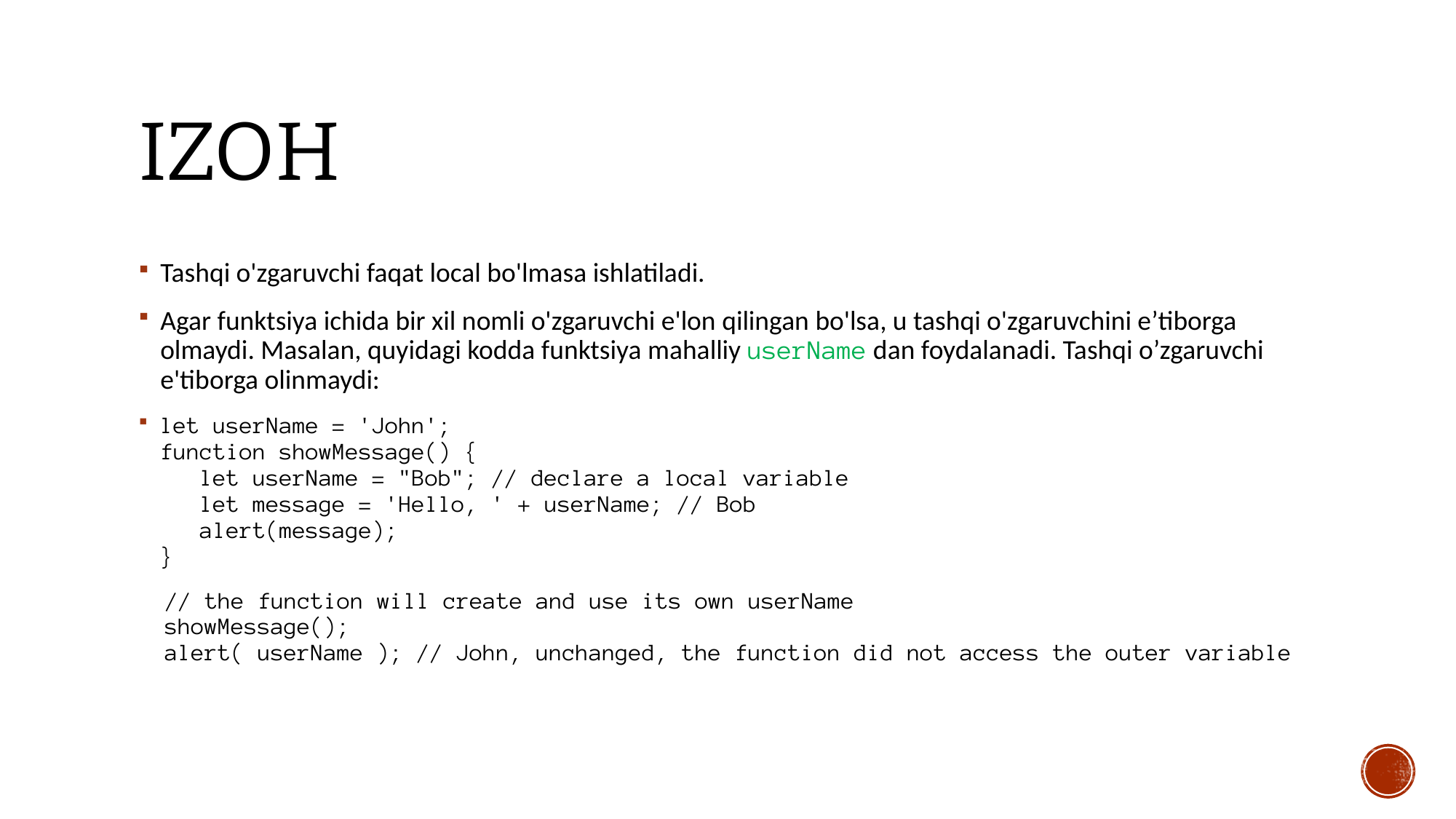

# Izoh
Tashqi o'zgaruvchi faqat local bo'lmasa ishlatiladi.
Agar funktsiya ichida bir xil nomli o'zgaruvchi e'lon qilingan bo'lsa, u tashqi o'zgaruvchini e’tiborga olmaydi. Masalan, quyidagi kodda funktsiya mahalliy userName dan foydalanadi. Tashqi o’zgaruvchi e'tiborga olinmaydi:
let userName = 'John';
function showMessage() {
   let userName = "Bob"; // declare a local variable
   let message = 'Hello, ' + userName; // Bob
   alert(message);
}
  // the function will create and use its own userName
  showMessage();
  alert( userName ); // John, unchanged, the function did not access the outer variable